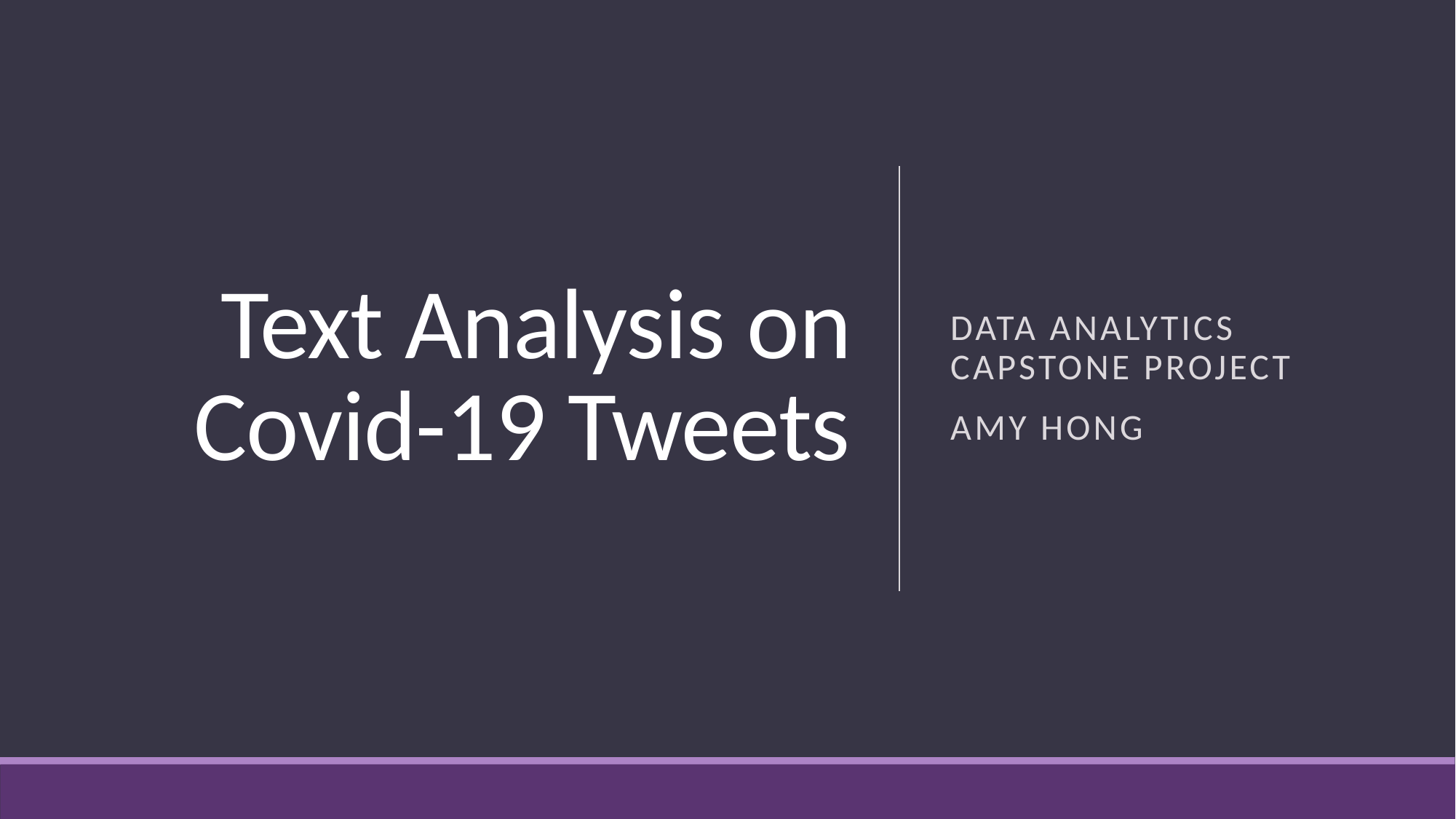

# Text Analysis on Covid-19 Tweets
Data Analytics Capstone Project
Amy Hong